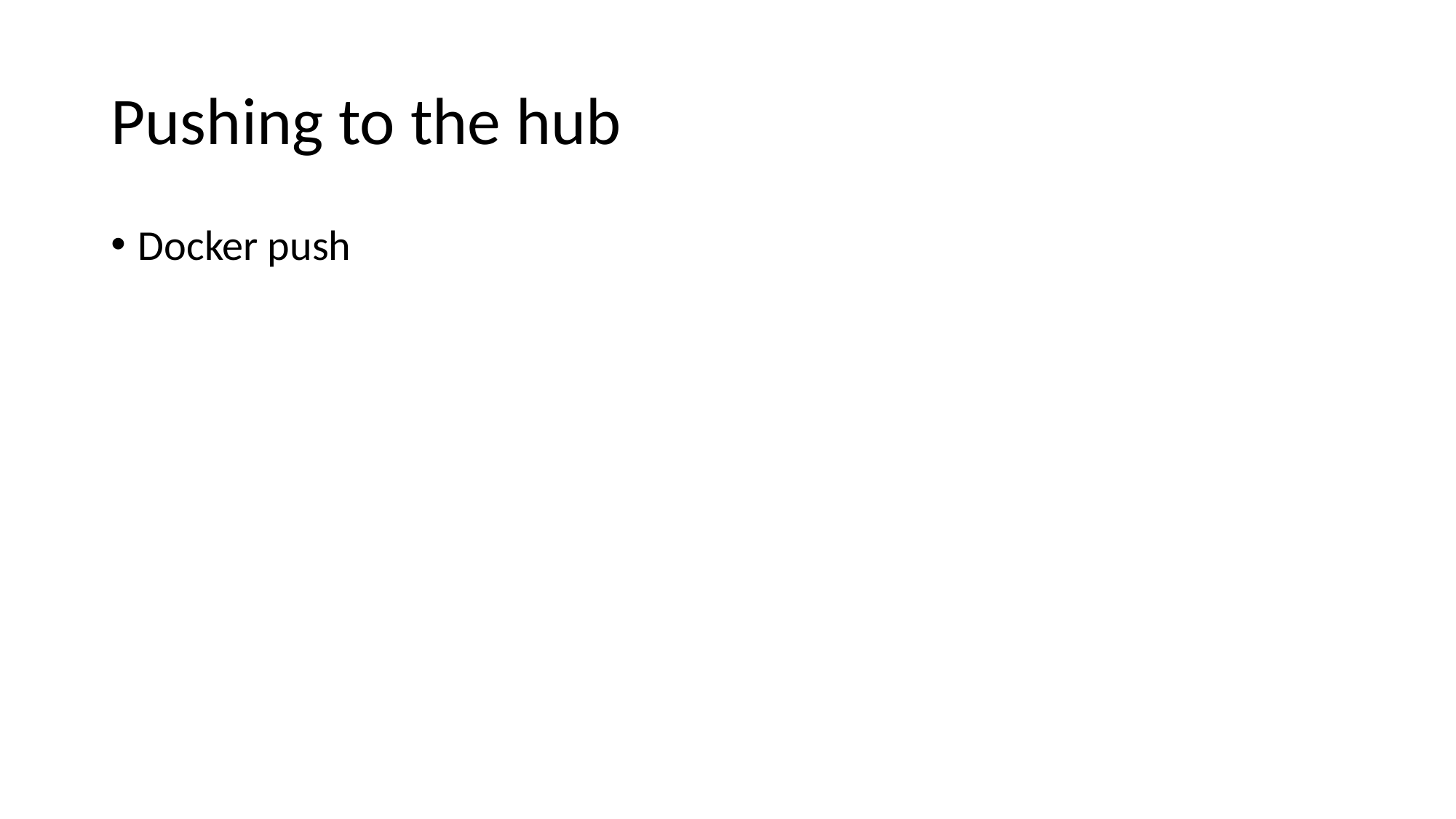

# Pushing to the hub
Docker push